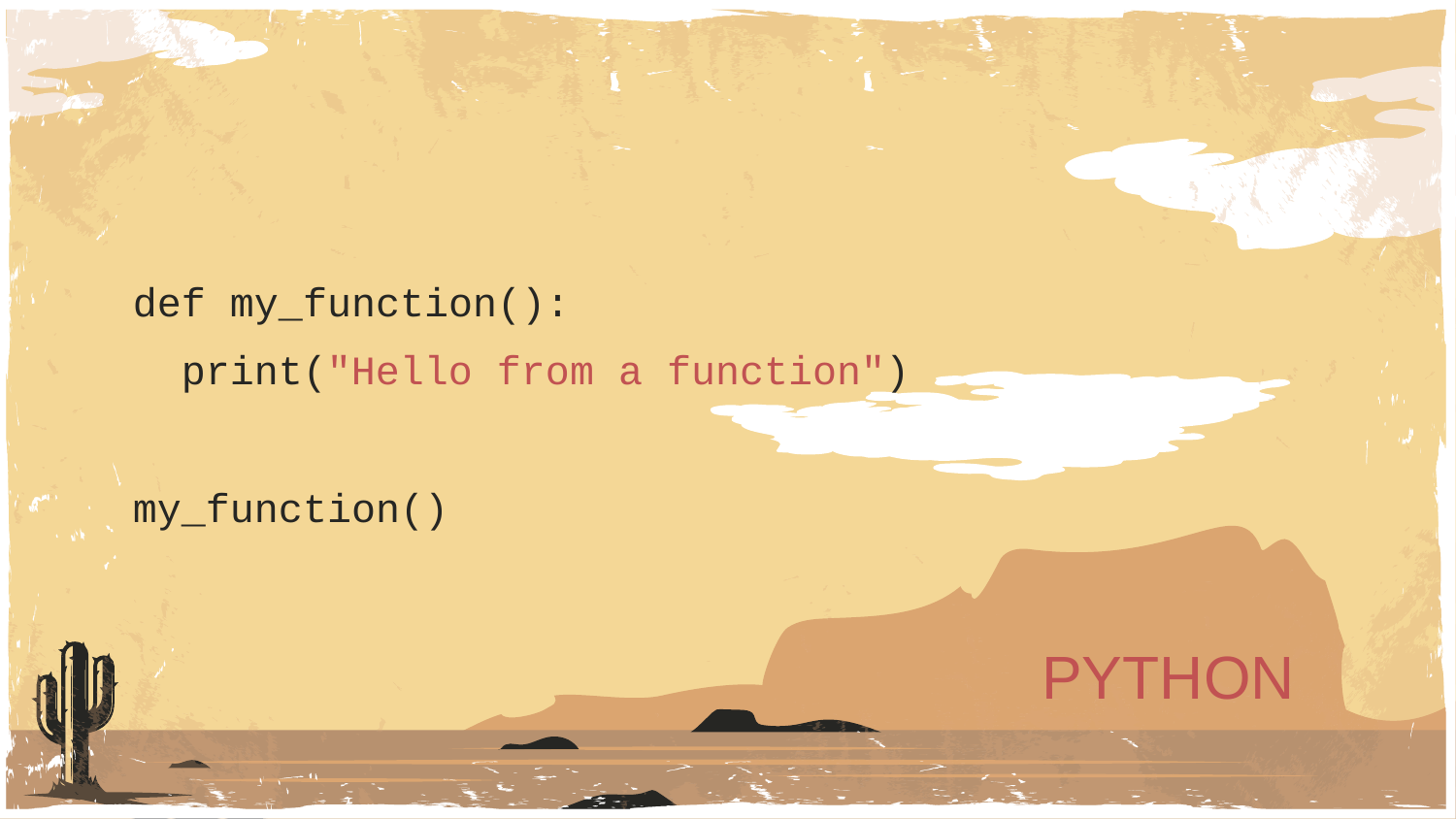

#
def my_function():
  print("Hello from a function")

my_function()
PYTHON